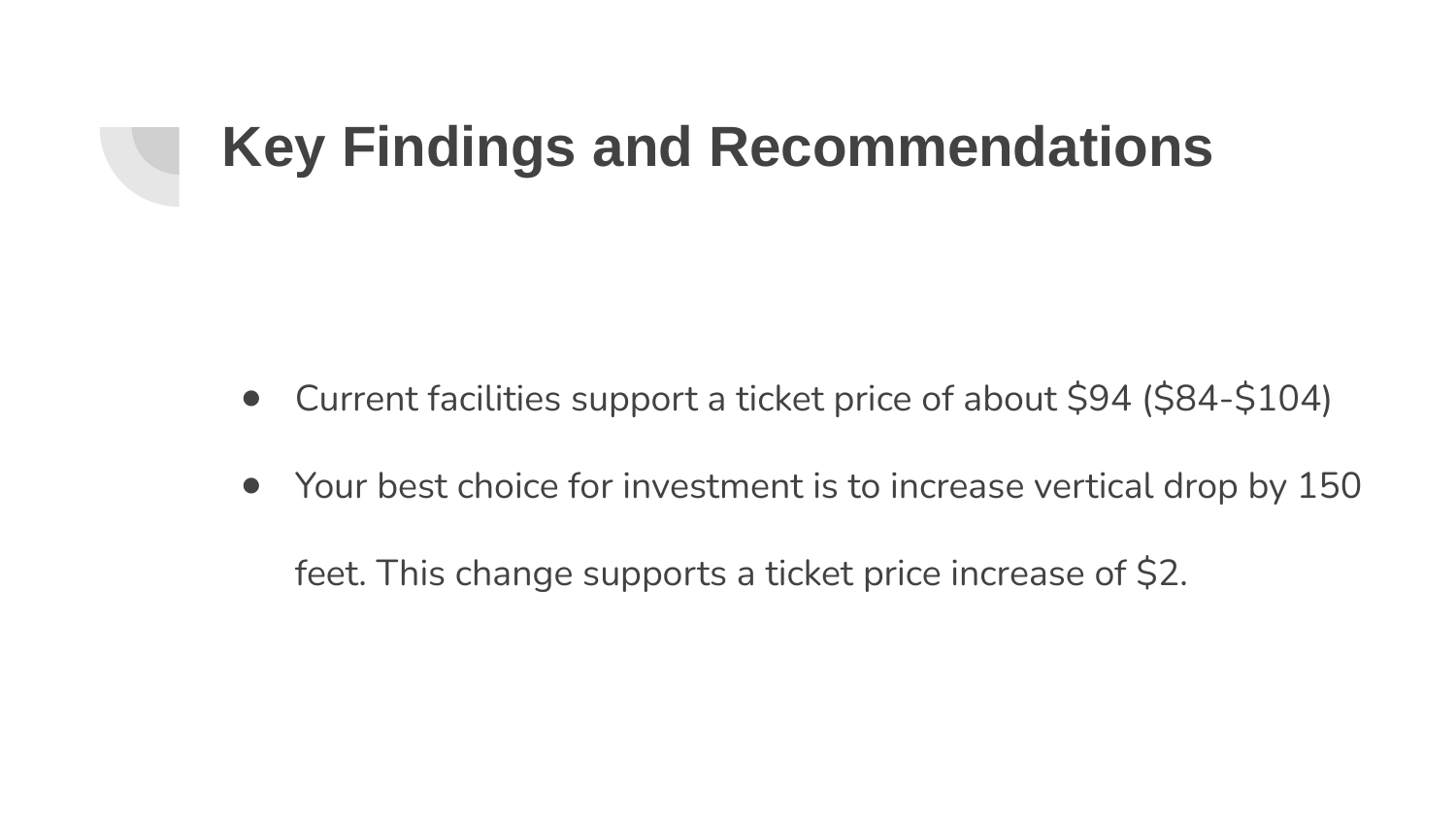

# Key Findings and Recommendations
Current facilities support a ticket price of about $94 ($84-$104)
Your best choice for investment is to increase vertical drop by 150 feet. This change supports a ticket price increase of $2.